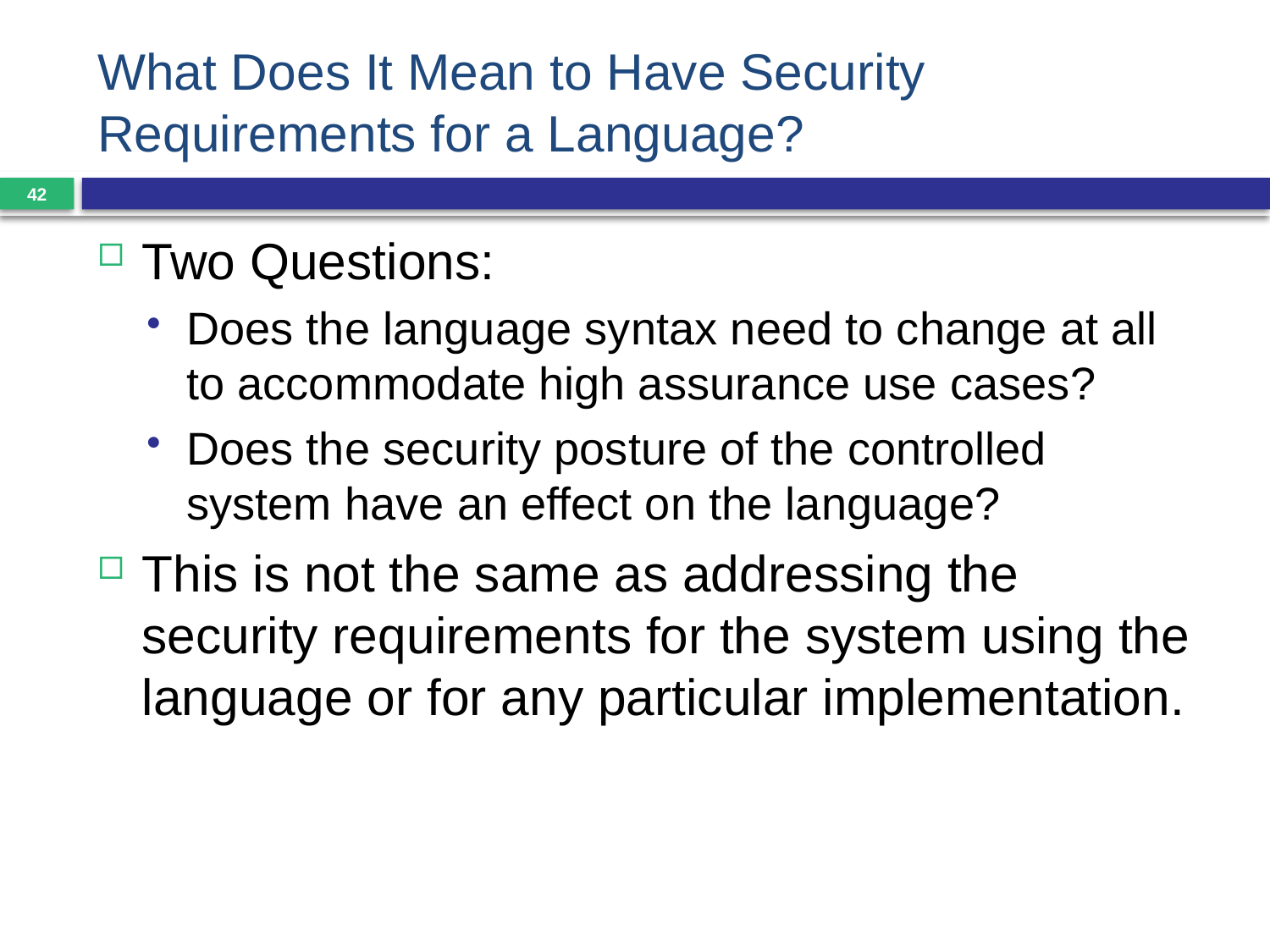

# What Does It Mean to Have Security Requirements for a Language?
42
Two Questions:
Does the language syntax need to change at all to accommodate high assurance use cases?
Does the security posture of the controlled system have an effect on the language?
This is not the same as addressing the security requirements for the system using the language or for any particular implementation.